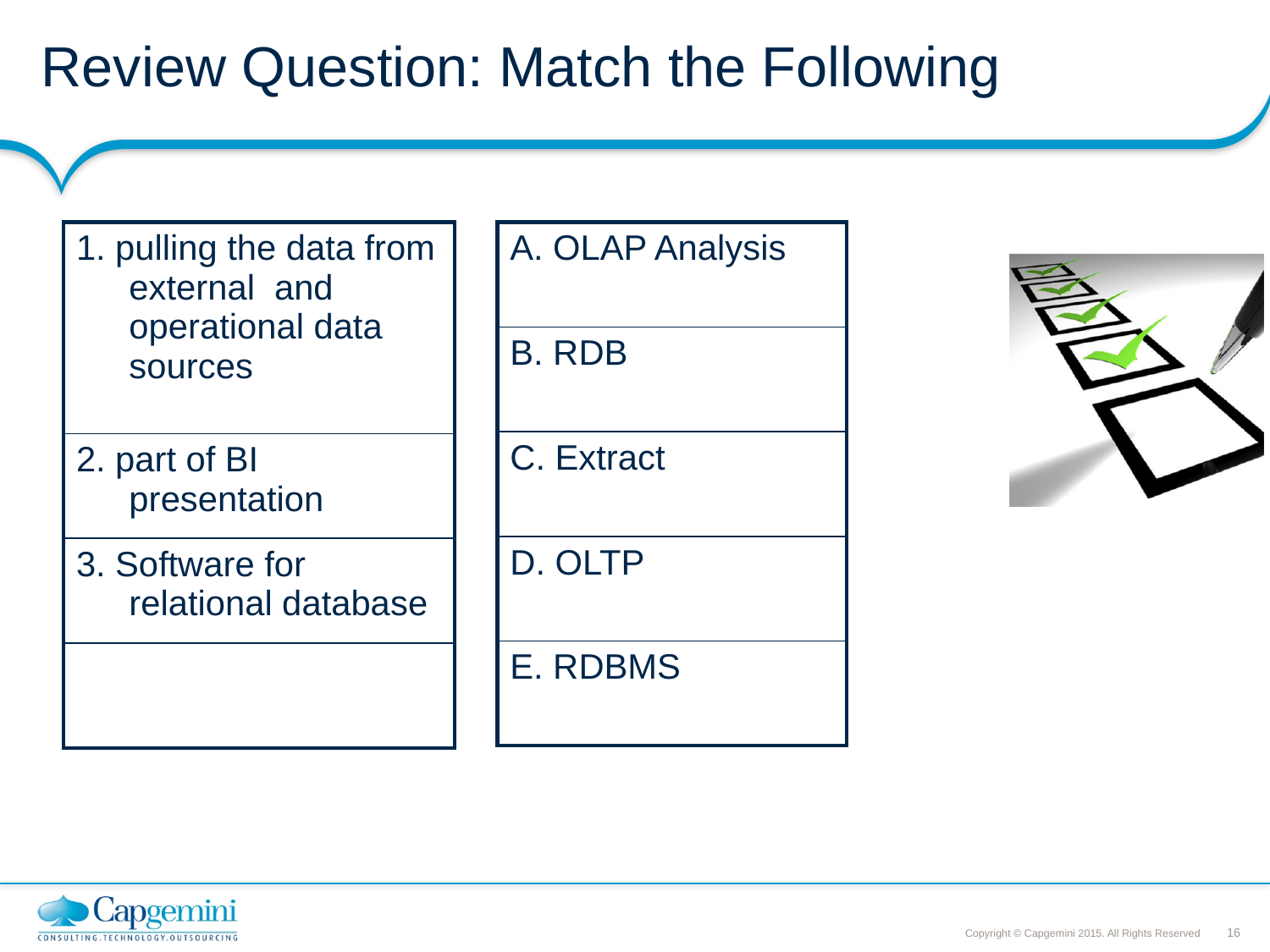

# Review Question: Match the Following
| 1. pulling the data from external and operational data sources |
| --- |
| 2. part of BI presentation |
| 3. Software for relational database |
|  |
| A. OLAP Analysis |
| --- |
| B. RDB |
| C. Extract |
| D. OLTP |
| E. RDBMS |